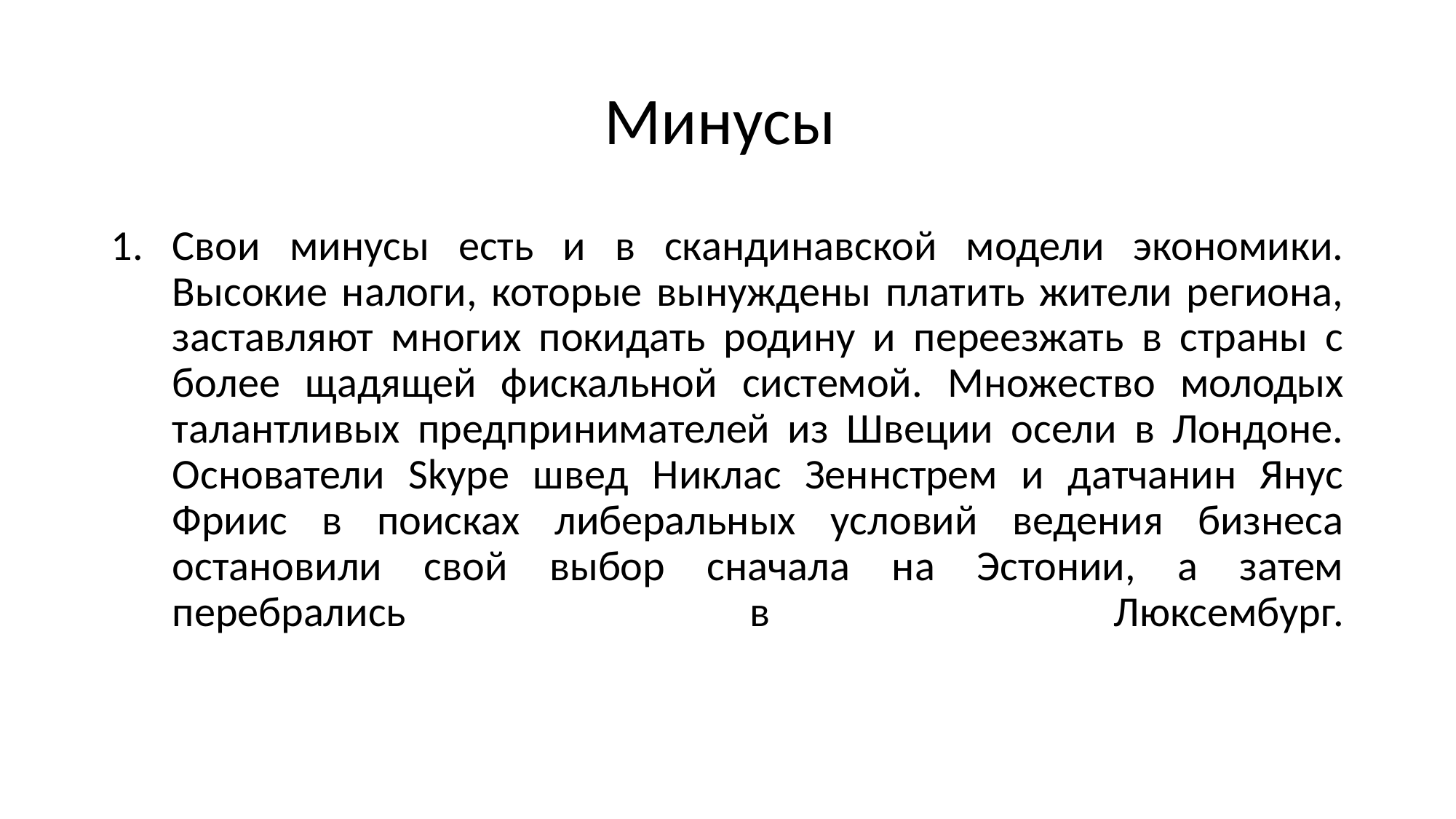

# Минусы
Свои минусы есть и в скандинавской модели экономики. Высокие налоги, которые вынуждены платить жители региона, заставляют многих покидать родину и переезжать в страны с более щадящей фискальной системой. Множество молодых талантливых предпринимателей из Швеции осели в Лондоне. Основатели Skype швед Никлас Зеннстрем и датчанин Янус Фриис в поисках либеральных условий ведения бизнеса остановили свой выбор сначала на Эстонии, а затем перебрались в Люксембург.